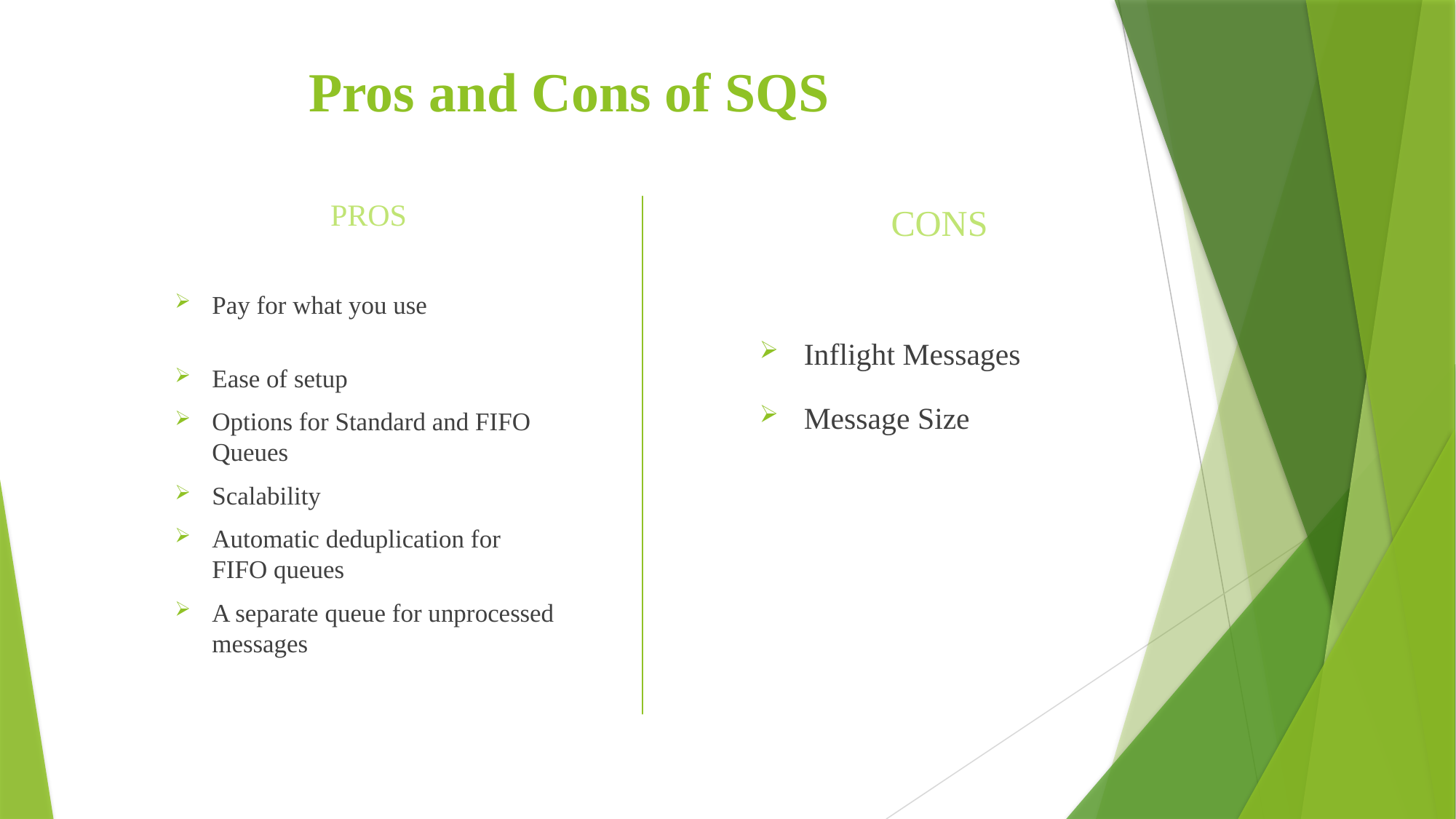

# Pros and Cons of SQS
PROS

Pay for what you use
Ease of setup
Options for Standard and FIFO Queues
Scalability
Automatic deduplication for FIFO queues
A separate queue for unprocessed messages

CONS

Inflight Messages
Message Size